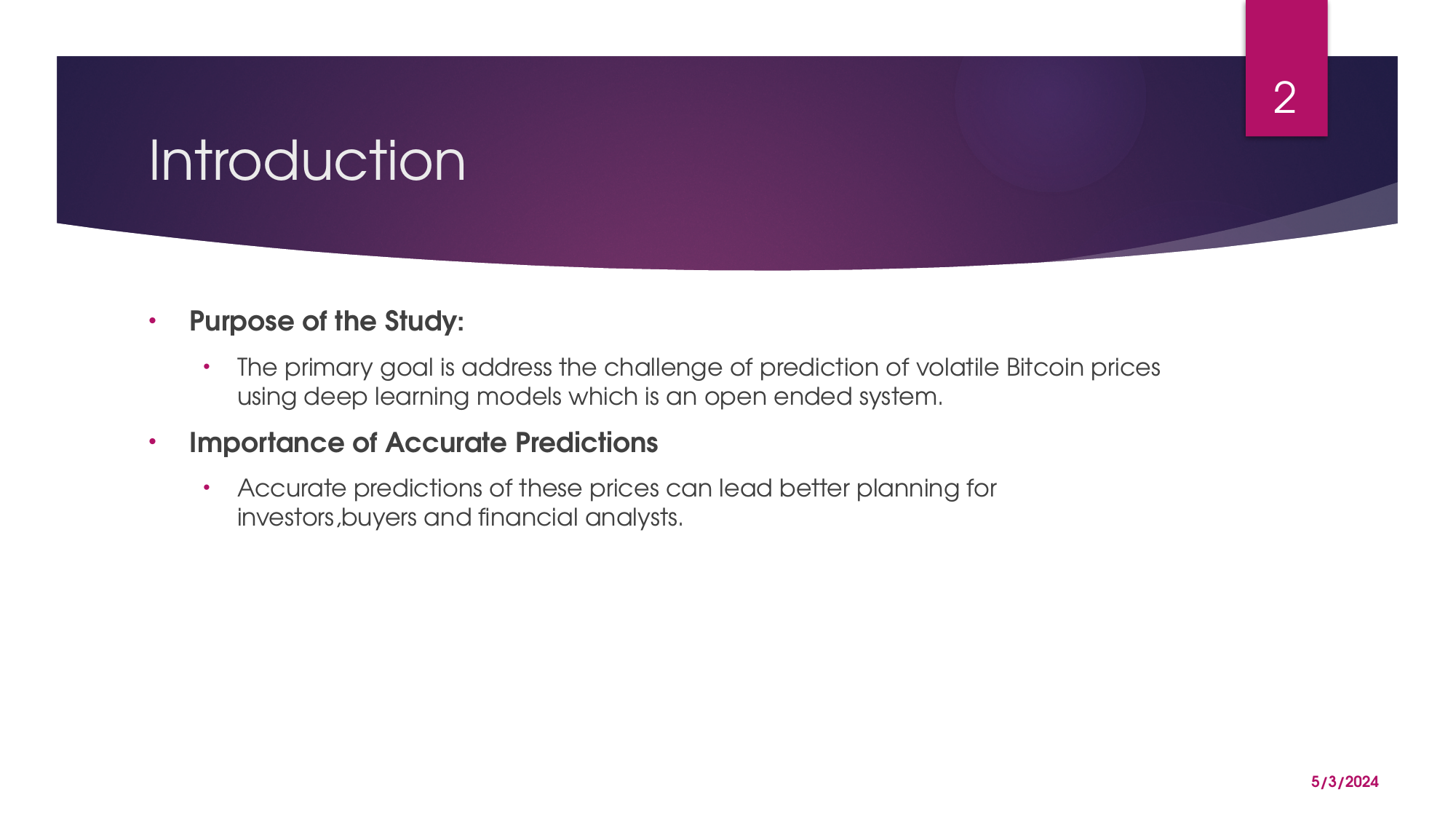

2
# Introduction
Purpose of the Study:
The primary goal is address the challenge of prediction of volatile Bitcoin prices using deep learning models which is an open ended system.
Importance of Accurate Predictions
Accurate predictions of these prices can lead better planning for investors,buyers and financial analysts.
5/3/2024